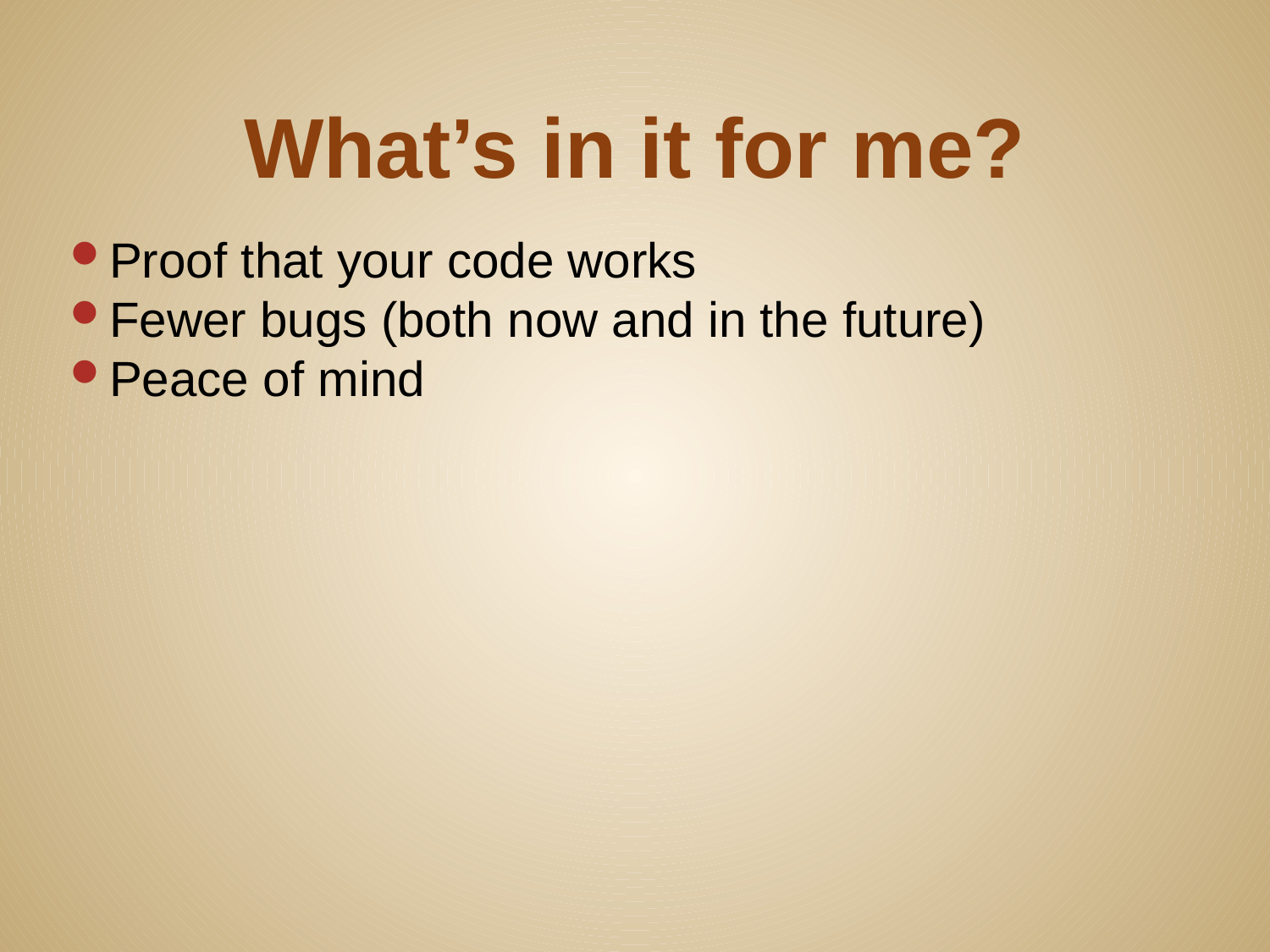

# What’s in it for me?
Proof that your code works
Fewer bugs (both now and in the future)
Peace of mind